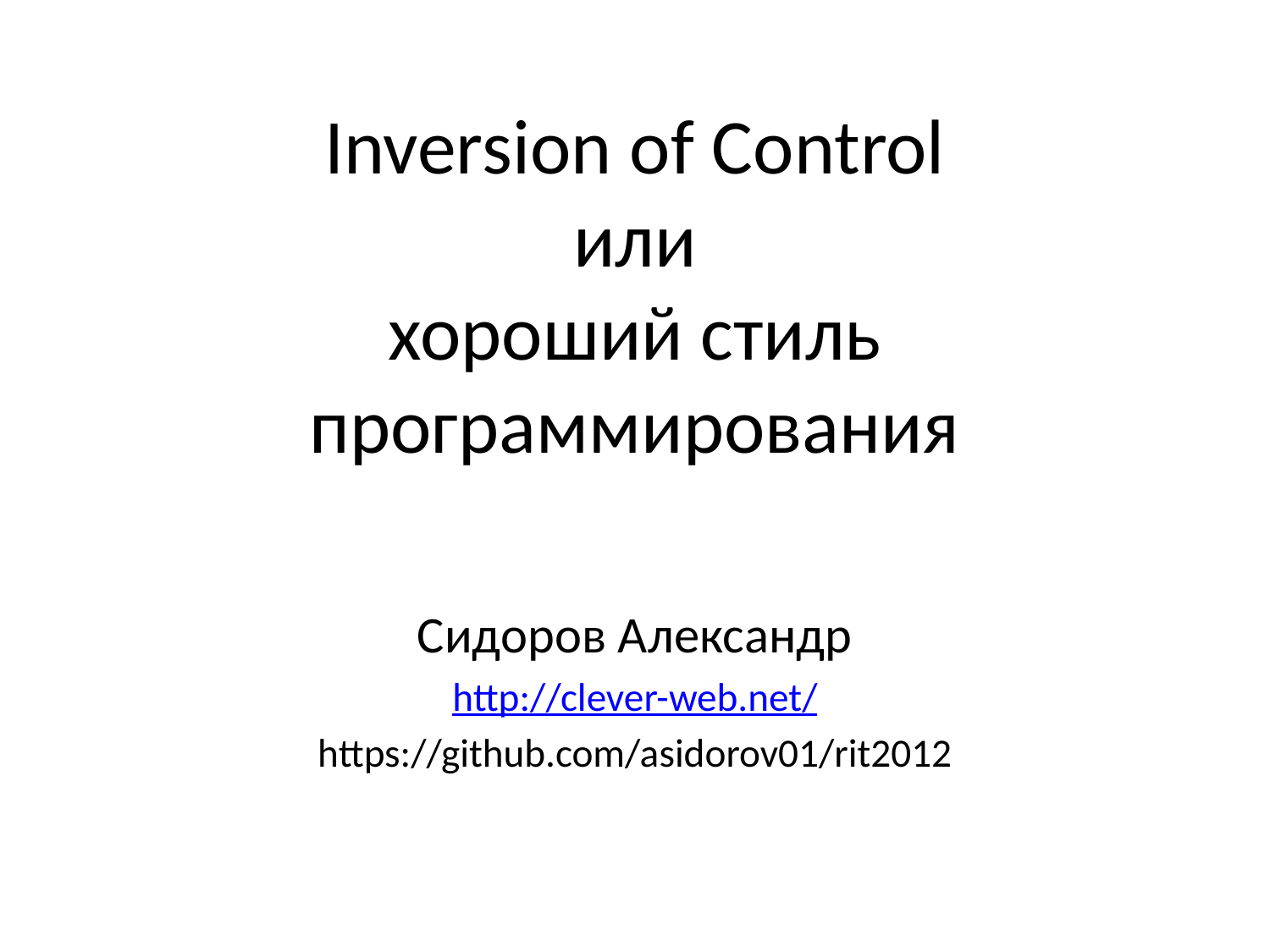

# Inversion of Control или хороший стиль программирования
Сидоров Александр
http://clever-web.net/
https://github.com/asidorov01/rit2012